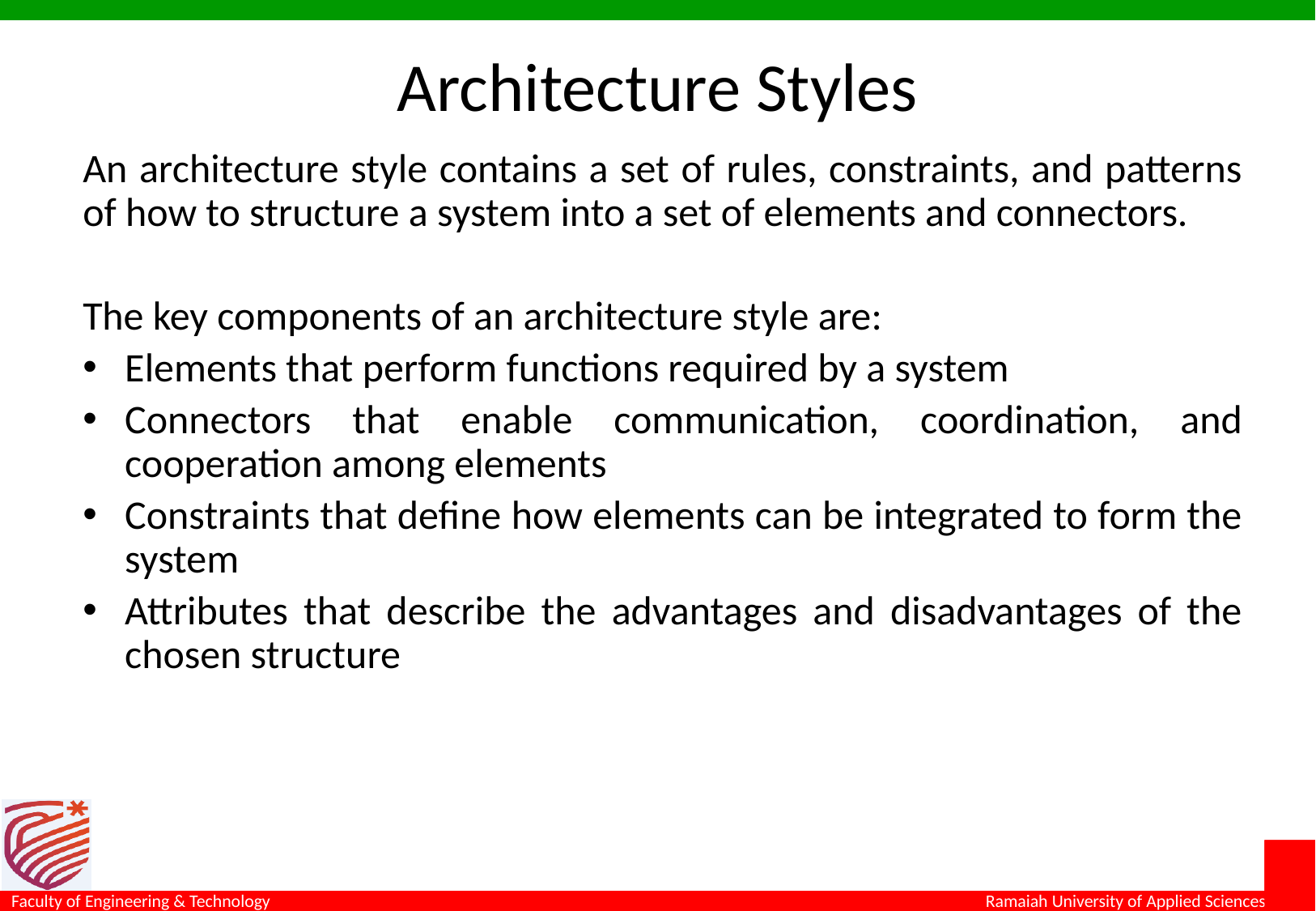

# Architecture Styles
An architecture style contains a set of rules, constraints, and patterns of how to structure a system into a set of elements and connectors.

The key components of an architecture style are:
Elements that perform functions required by a system
Connectors that enable communication, coordination, and cooperation among elements
Constraints that define how elements can be integrated to form the system
Attributes that describe the advantages and disadvantages of the chosen structure